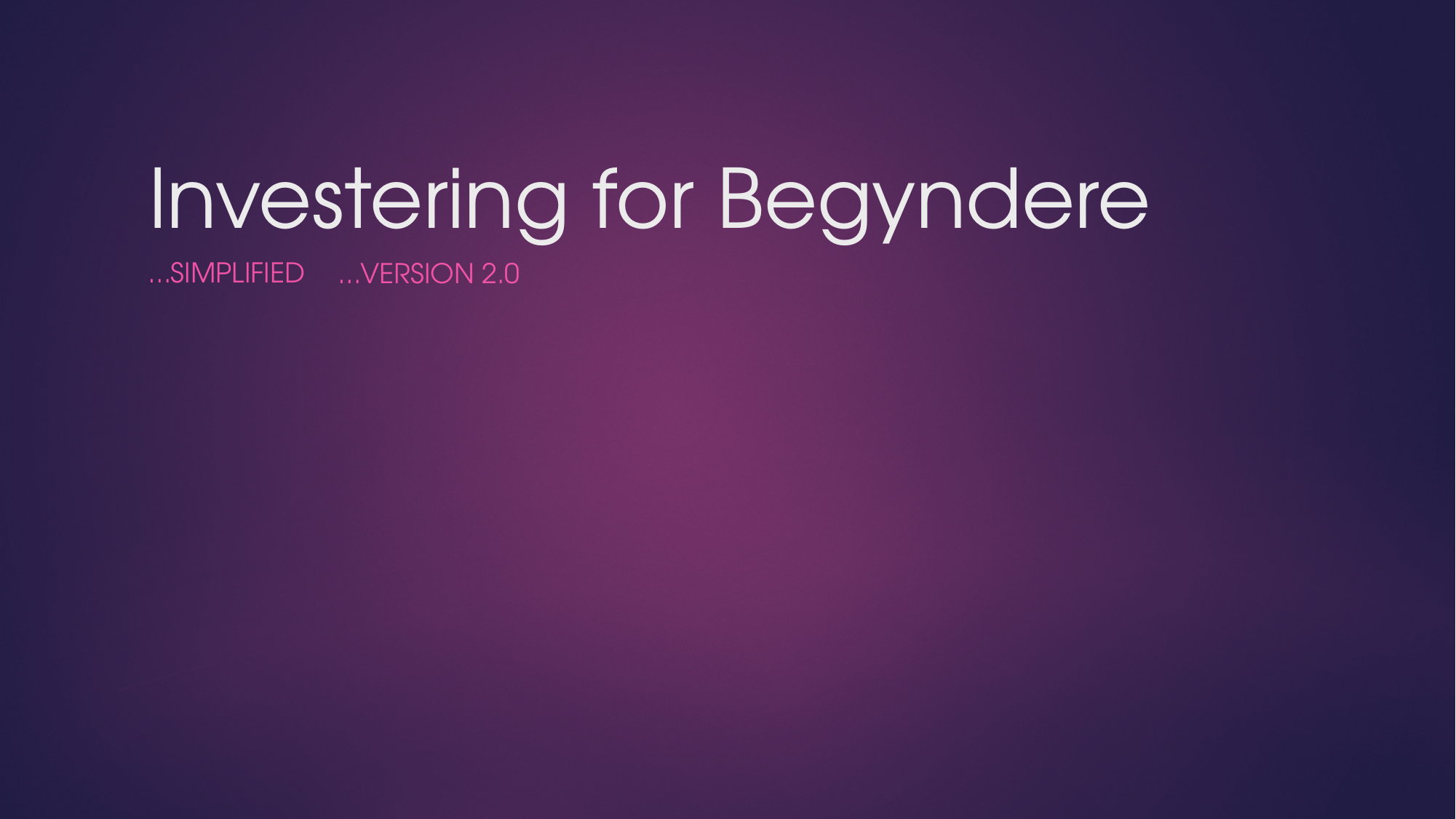

# Investering for Begyndere
…simplified
…version 2.0